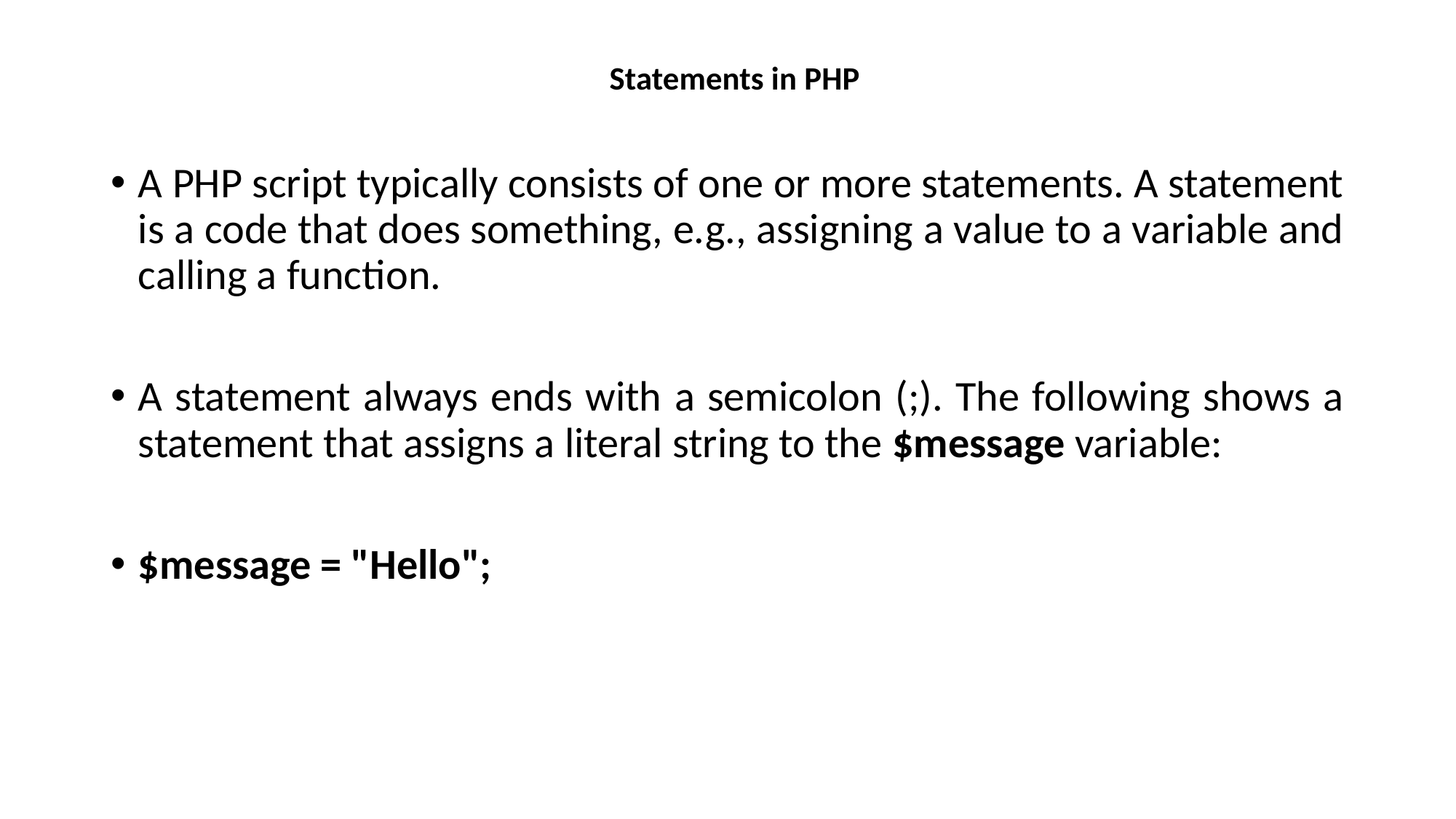

# Statements in PHP
A PHP script typically consists of one or more statements. A statement is a code that does something, e.g., assigning a value to a variable and calling a function.

A statement always ends with a semicolon (;). The following shows a statement that assigns a literal string to the $message variable:

$message = "Hello";